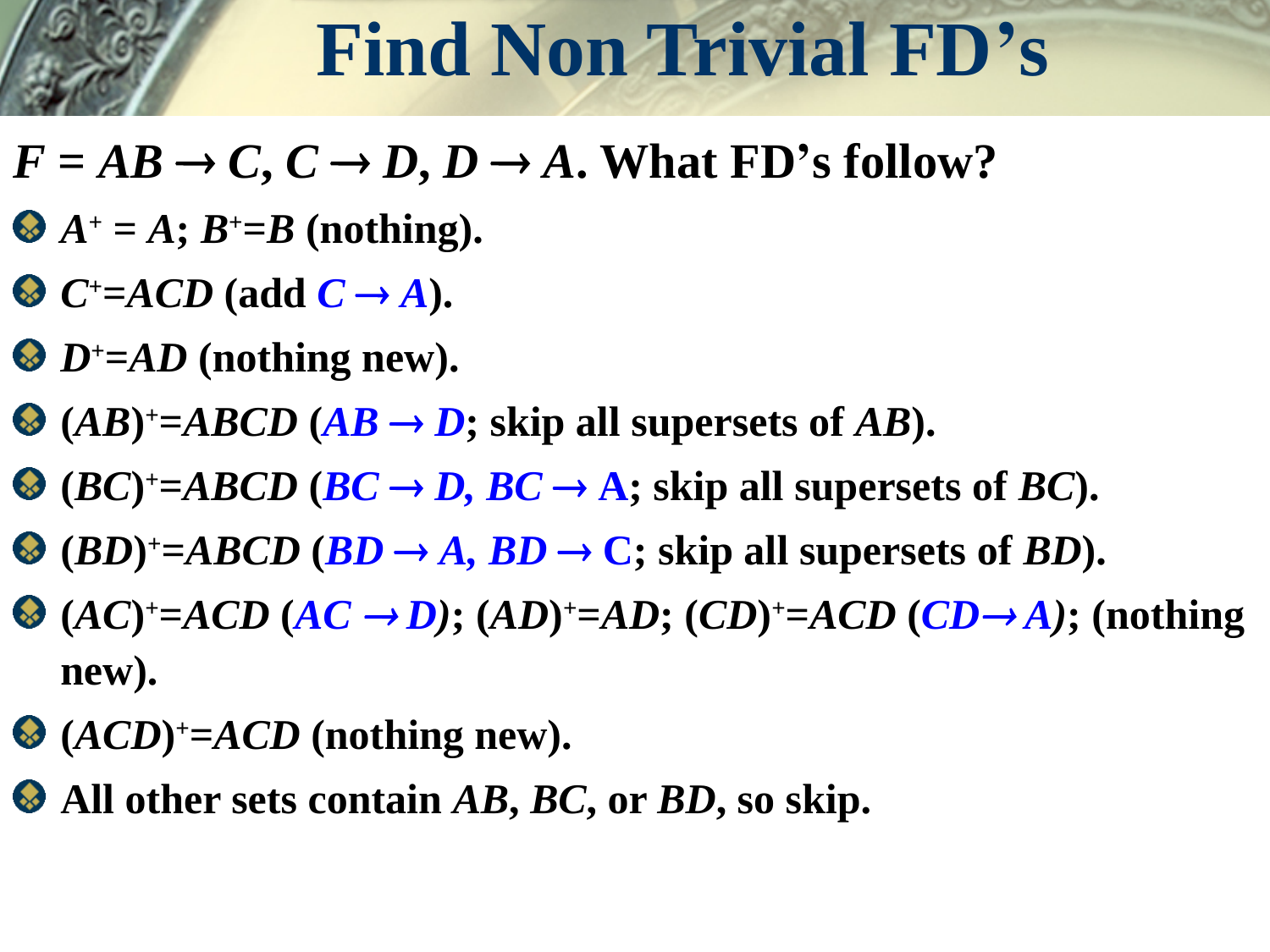

# Find Non Trivial FD’s
F = AB → C, C → D, D → A. What FD’s follow?
A+ = A; B+=B (nothing).
C+=ACD (add C → A).
D+=AD (nothing new).
(AB)+=ABCD (AB → D; skip all supersets of AB).
(BC)+=ABCD (BC → D, BC → A; skip all supersets of BC).
(BD)+=ABCD (BD → A, BD → C; skip all supersets of BD).
(AC)+=ACD (AC → D); (AD)+=AD; (CD)+=ACD (CD→ A); (nothing new).
(ACD)+=ACD (nothing new).
All other sets contain AB, BC, or BD, so skip.
36